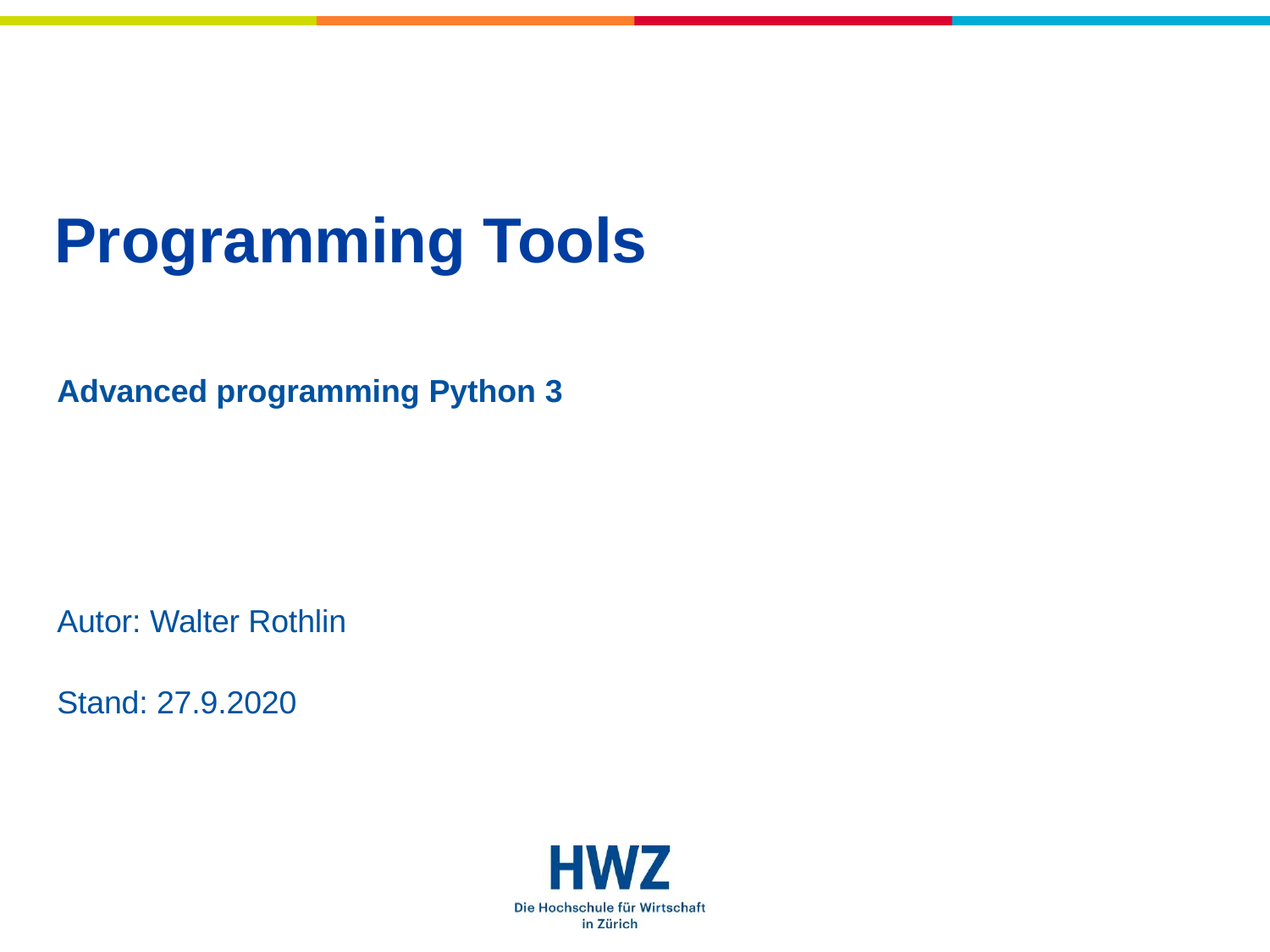

# Programming Tools
Advanced programming Python 3
Autor: Walter Rothlin

Stand: 27.9.2020